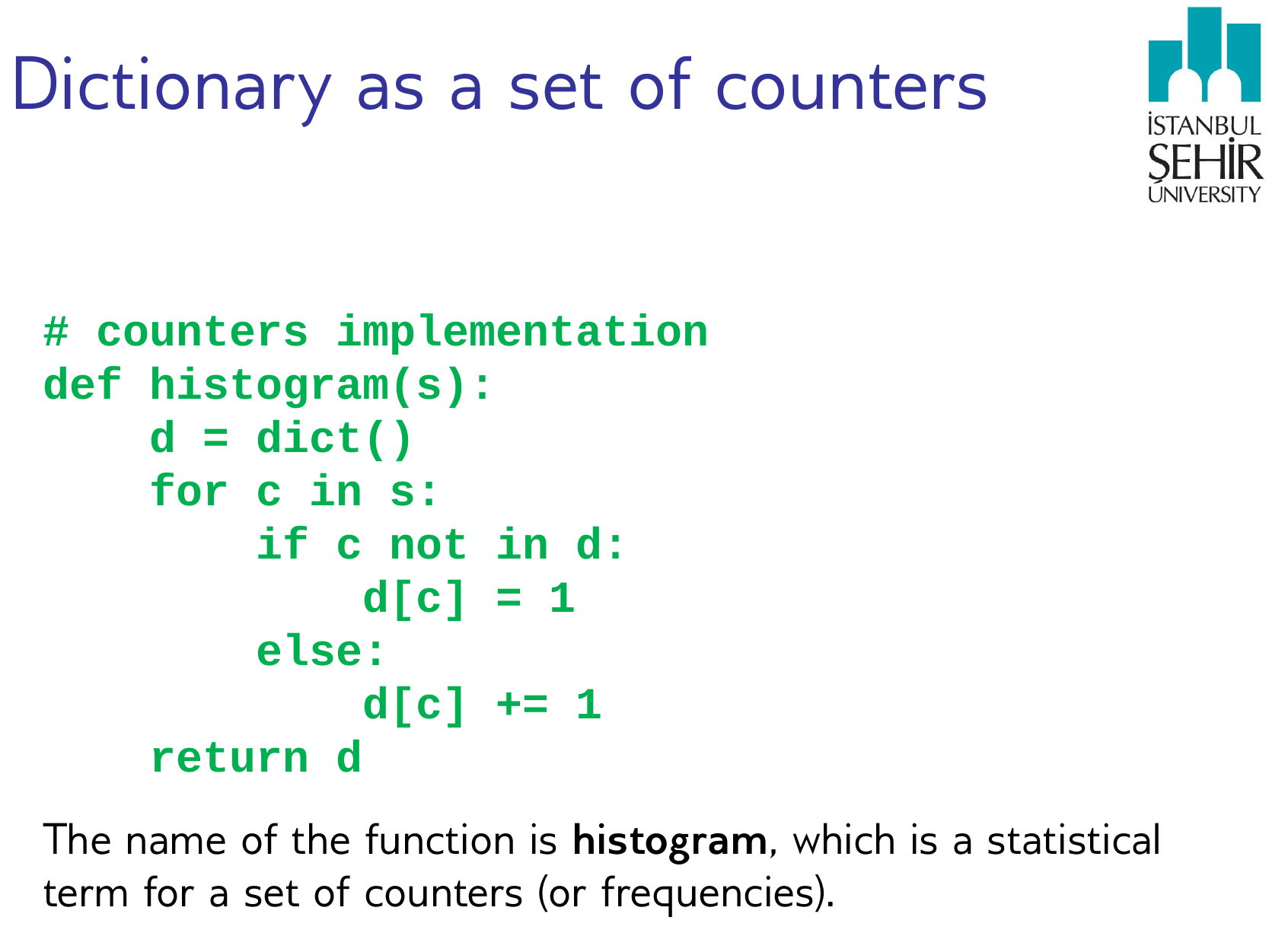

# Dictionary as a set of counters
# counters implementation
def histogram(s):
    d = dict()
    for c in s:
        if c not in d:
            d[c] = 1
        else:
            d[c] += 1
    return d
The name of the function is histogram, which is a statistical term for a set of counters (or frequencies).